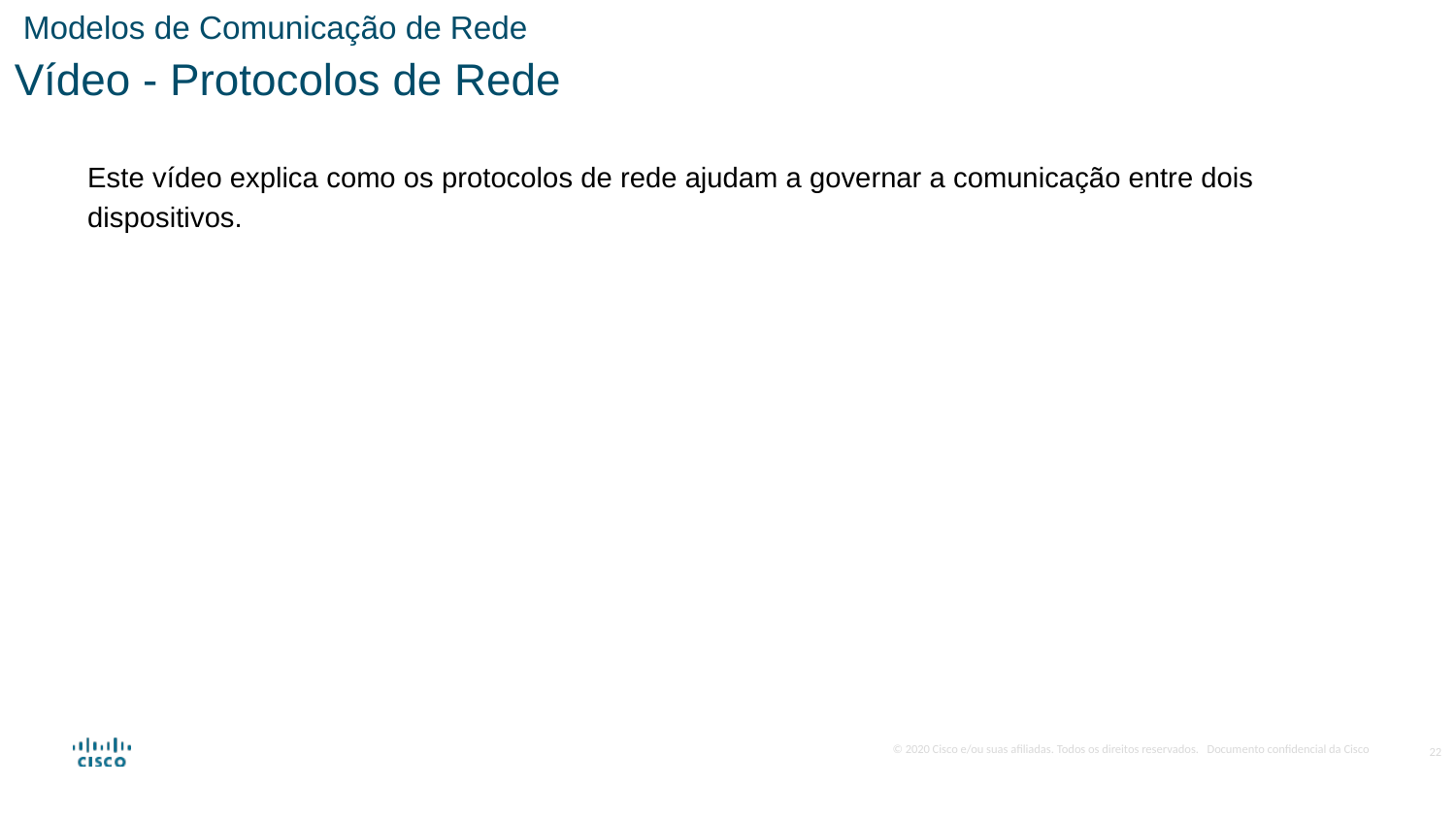

Modelos de Comunicação de Rede
Vídeo - Protocolos de Rede
Este vídeo explica como os protocolos de rede ajudam a governar a comunicação entre dois dispositivos.
22